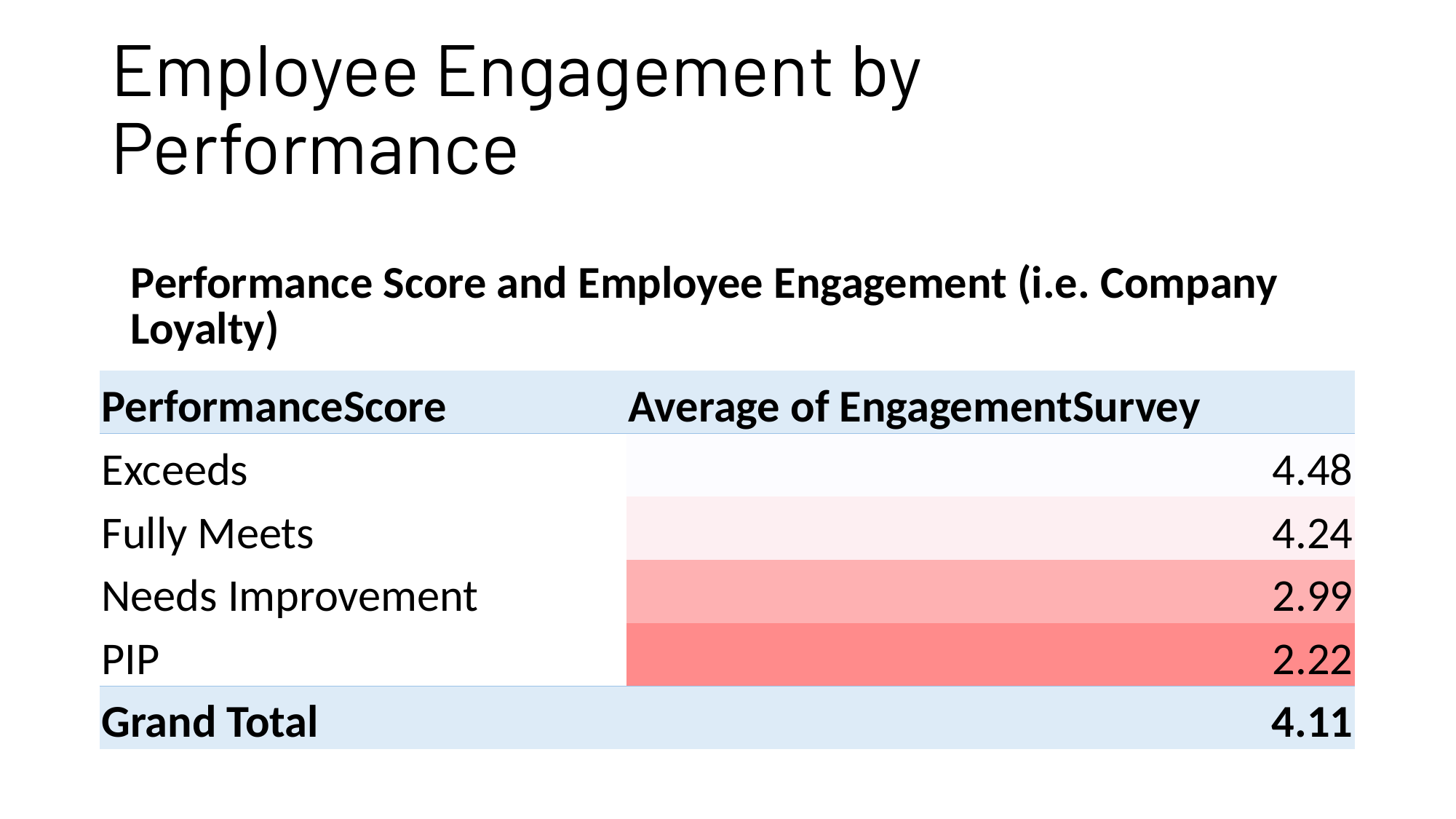

# Employee Engagement by Performance
| Performance Score and Employee Engagement (i.e. Company Loyalty) |  |
| --- | --- |
| PerformanceScore | Average of EngagementSurvey |
| Exceeds | 4.48 |
| Fully Meets | 4.24 |
| Needs Improvement | 2.99 |
| PIP | 2.22 |
| Grand Total | 4.11 |